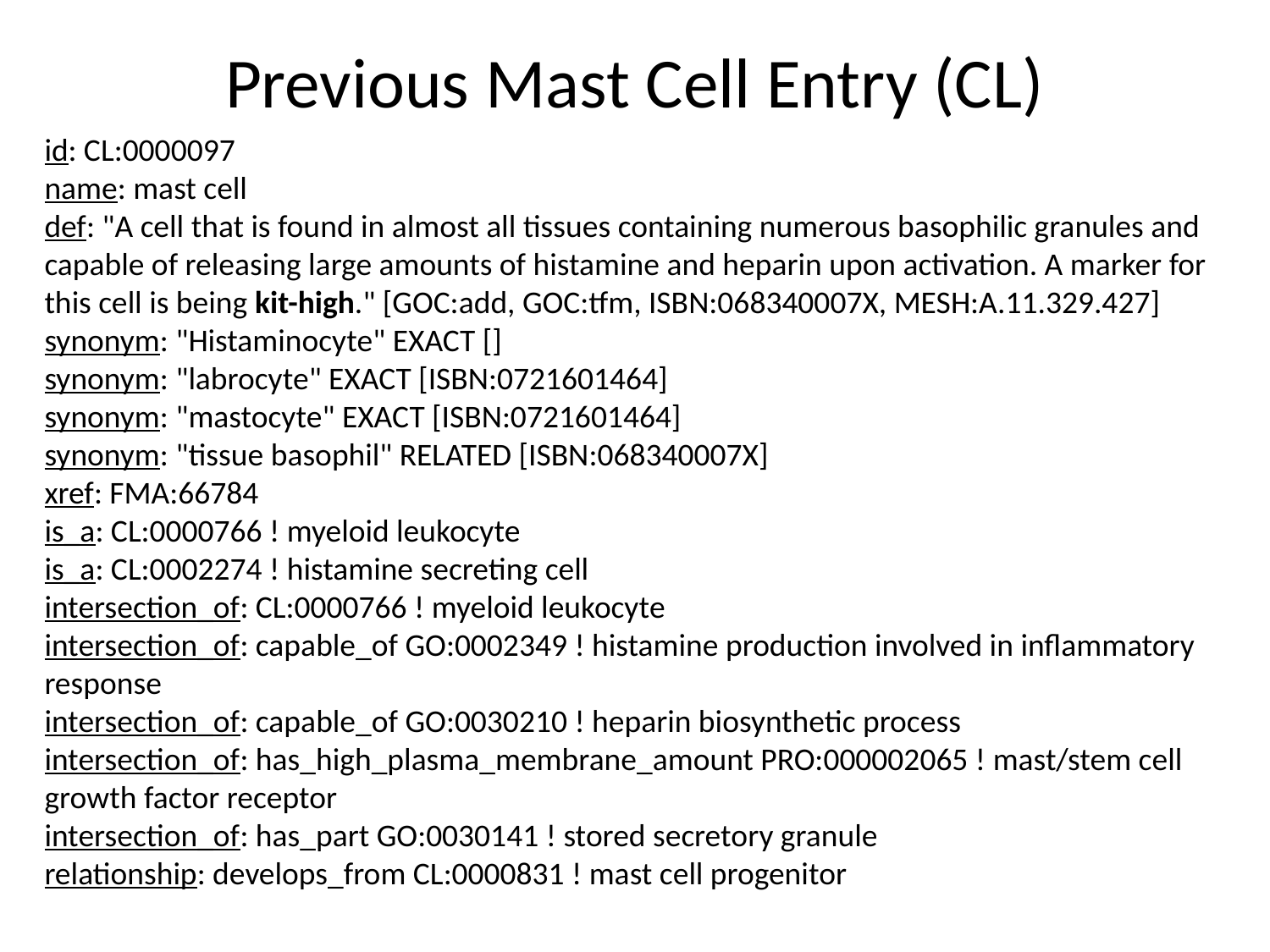

# Previous Mast Cell Entry (CL)
id: CL:0000097
name: mast cell
def: "A cell that is found in almost all tissues containing numerous basophilic granules and capable of releasing large amounts of histamine and heparin upon activation. A marker for this cell is being kit-high." [GOC:add, GOC:tfm, ISBN:068340007X, MESH:A.11.329.427]
synonym: "Histaminocyte" EXACT []
synonym: "labrocyte" EXACT [ISBN:0721601464]
synonym: "mastocyte" EXACT [ISBN:0721601464]
synonym: "tissue basophil" RELATED [ISBN:068340007X]
xref: FMA:66784
is_a: CL:0000766 ! myeloid leukocyte
is_a: CL:0002274 ! histamine secreting cell
intersection_of: CL:0000766 ! myeloid leukocyte
intersection_of: capable_of GO:0002349 ! histamine production involved in inflammatory response
intersection_of: capable_of GO:0030210 ! heparin biosynthetic process
intersection_of: has_high_plasma_membrane_amount PRO:000002065 ! mast/stem cell growth factor receptor
intersection_of: has_part GO:0030141 ! stored secretory granule
relationship: develops_from CL:0000831 ! mast cell progenitor